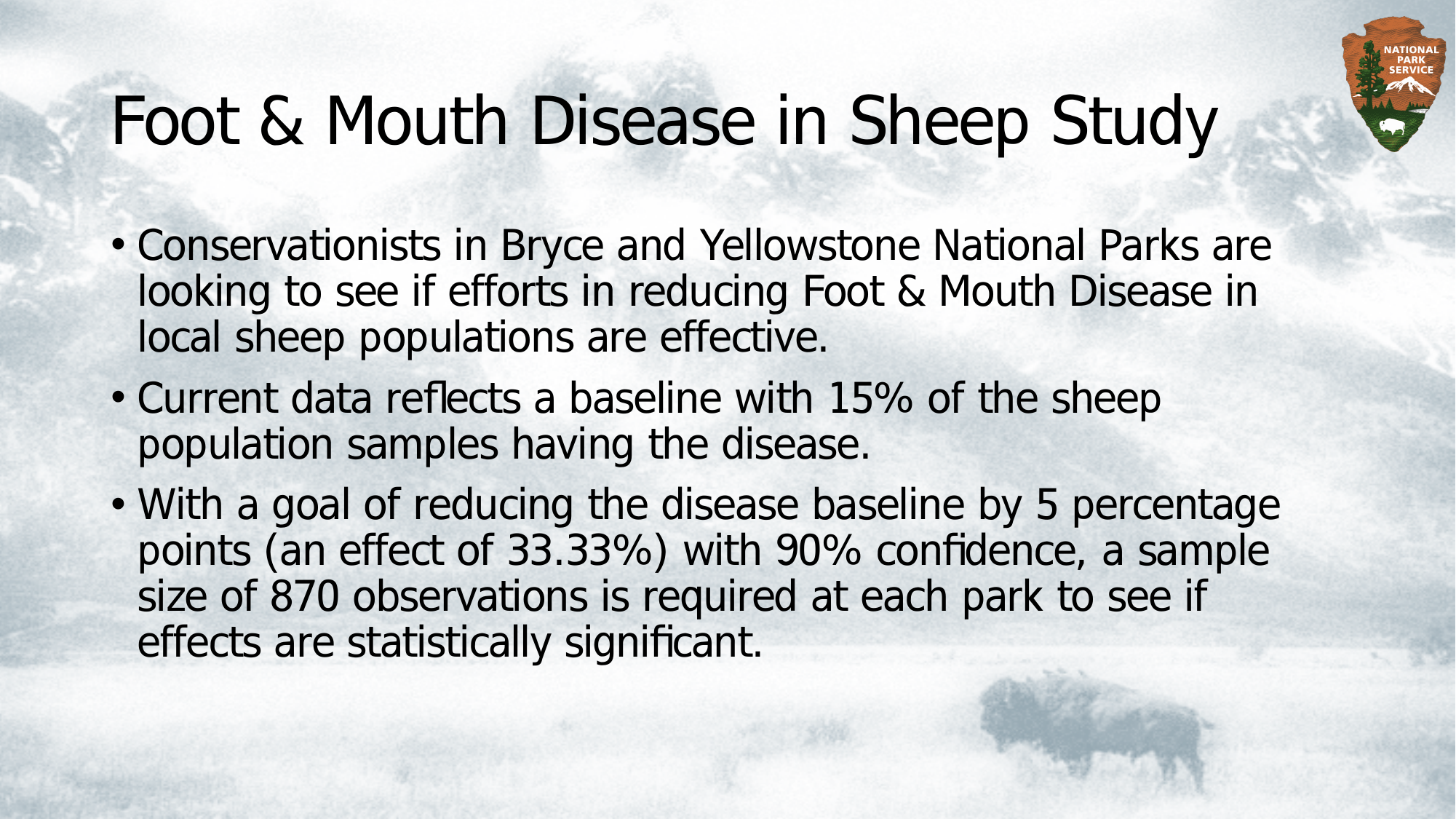

# Foot & Mouth Disease in Sheep Study
Conservationists in Bryce and Yellowstone National Parks are looking to see if efforts in reducing Foot & Mouth Disease in local sheep populations are effective.
Current data reflects a baseline with 15% of the sheep population samples having the disease.
With a goal of reducing the disease baseline by 5 percentage points (an effect of 33.33%) with 90% confidence, a sample size of 870 observations is required at each park to see if effects are statistically significant.